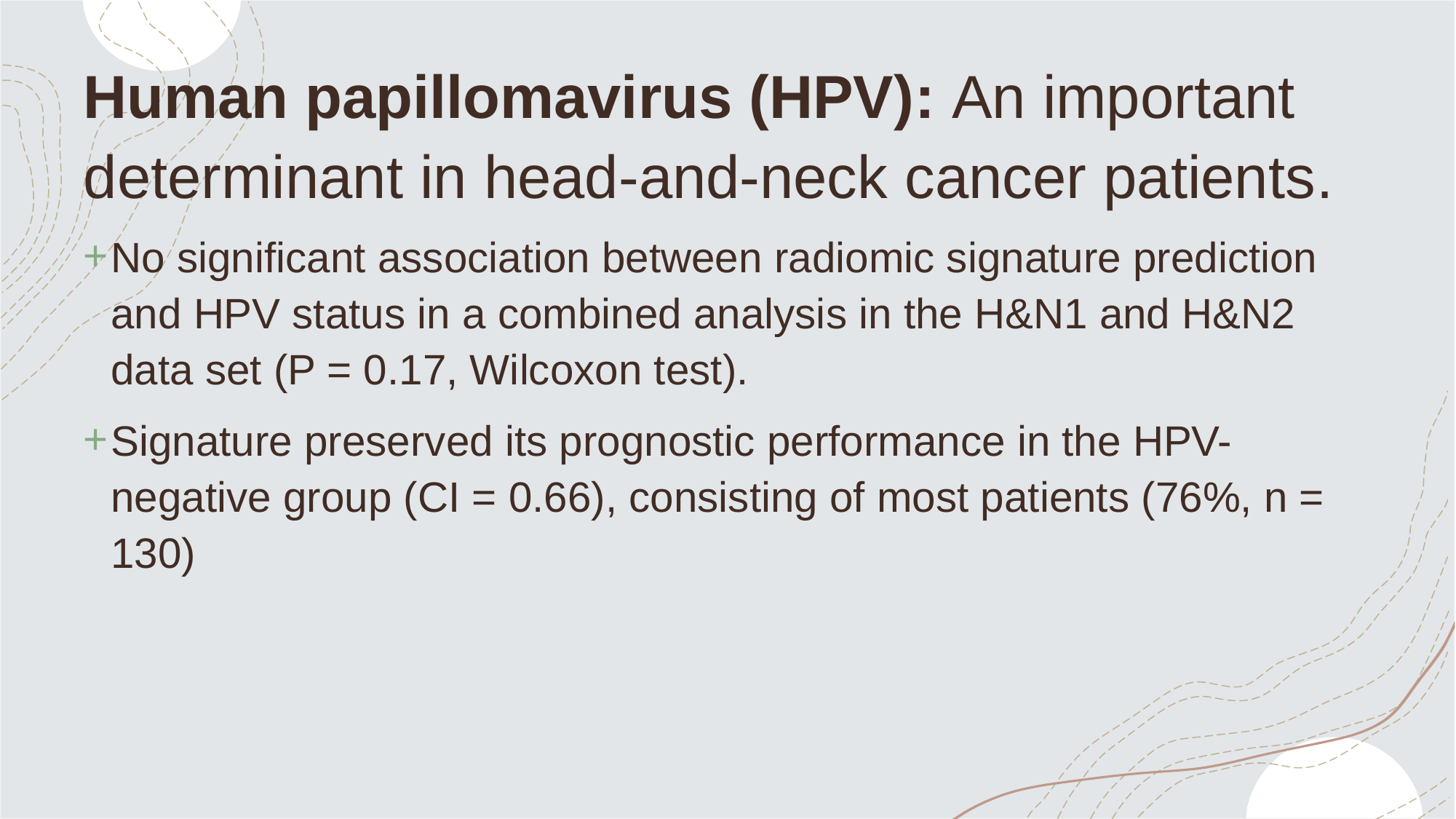

Human papillomavirus (HPV): An important determinant in head-and-neck cancer patients.
No significant association between radiomic signature prediction and HPV status in a combined analysis in the H&N1 and H&N2 data set (P = 0.17, Wilcoxon test).
Signature preserved its prognostic performance in the HPV-negative group (CI = 0.66), consisting of most patients (76%, n = 130)